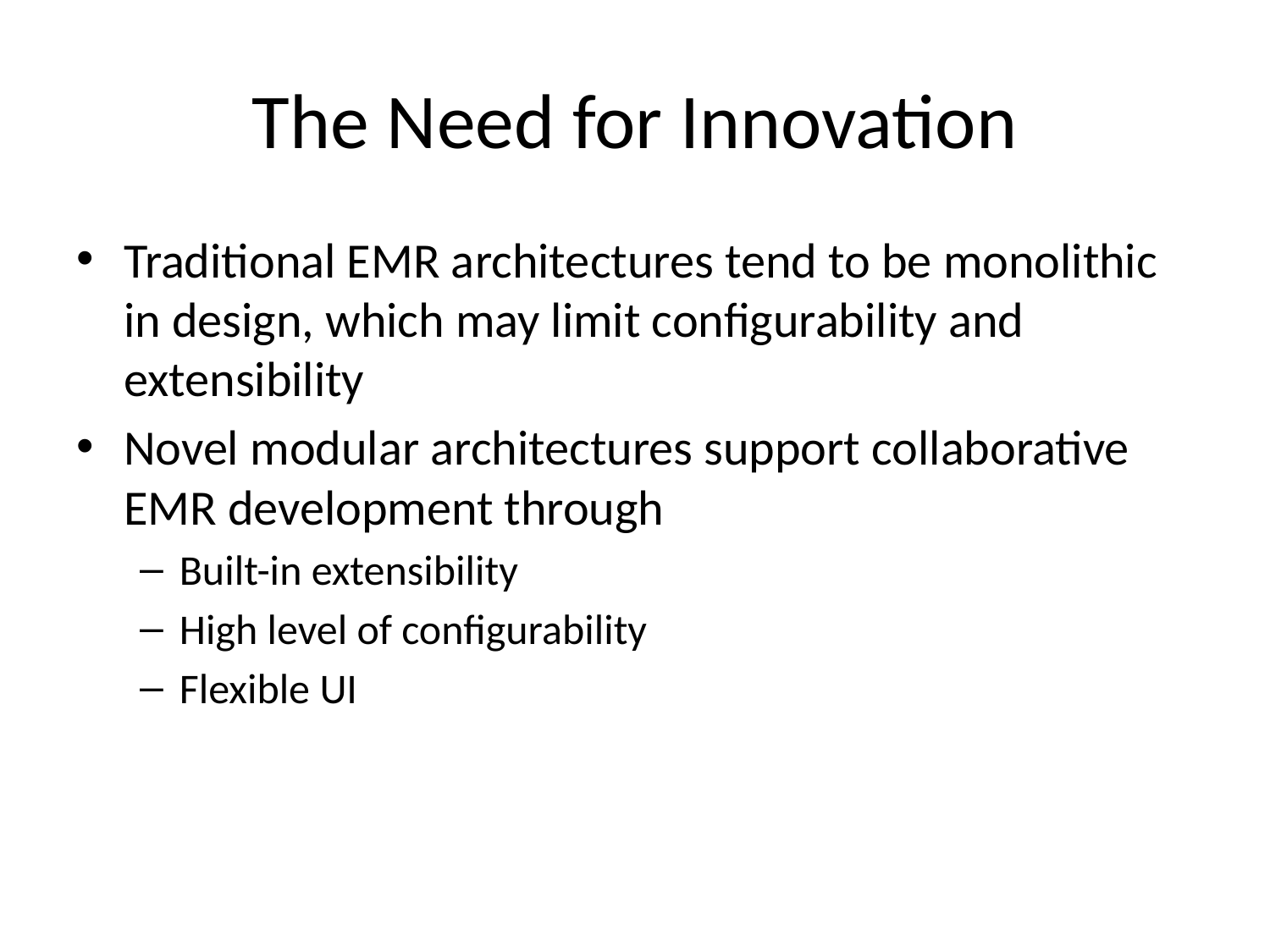

# The Need for Innovation
Traditional EMR architectures tend to be monolithic in design, which may limit configurability and extensibility
Novel modular architectures support collaborative EMR development through
Built-in extensibility
High level of configurability
Flexible UI